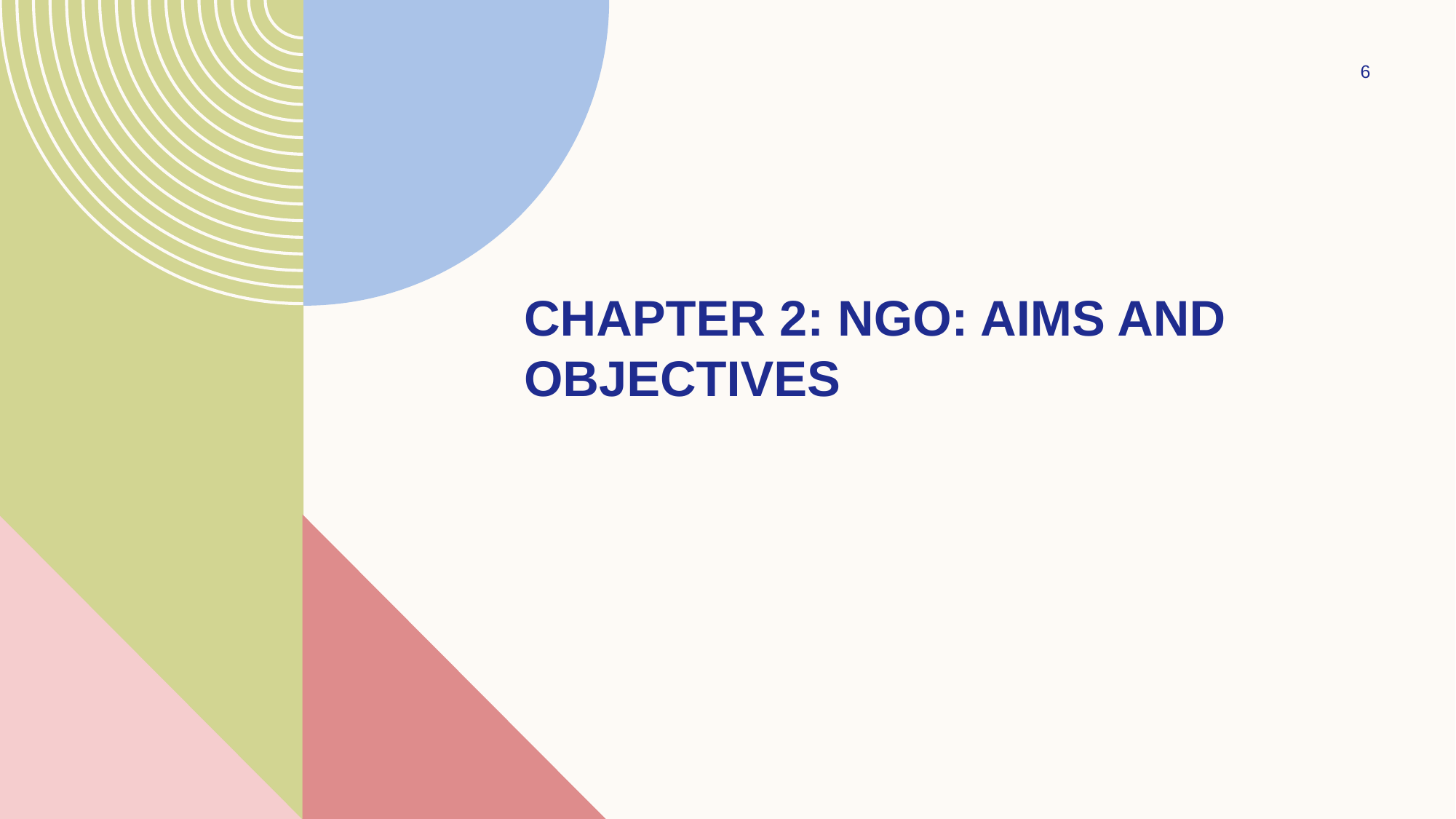

6
# Chapter 2: NGO: Aims and Objectives